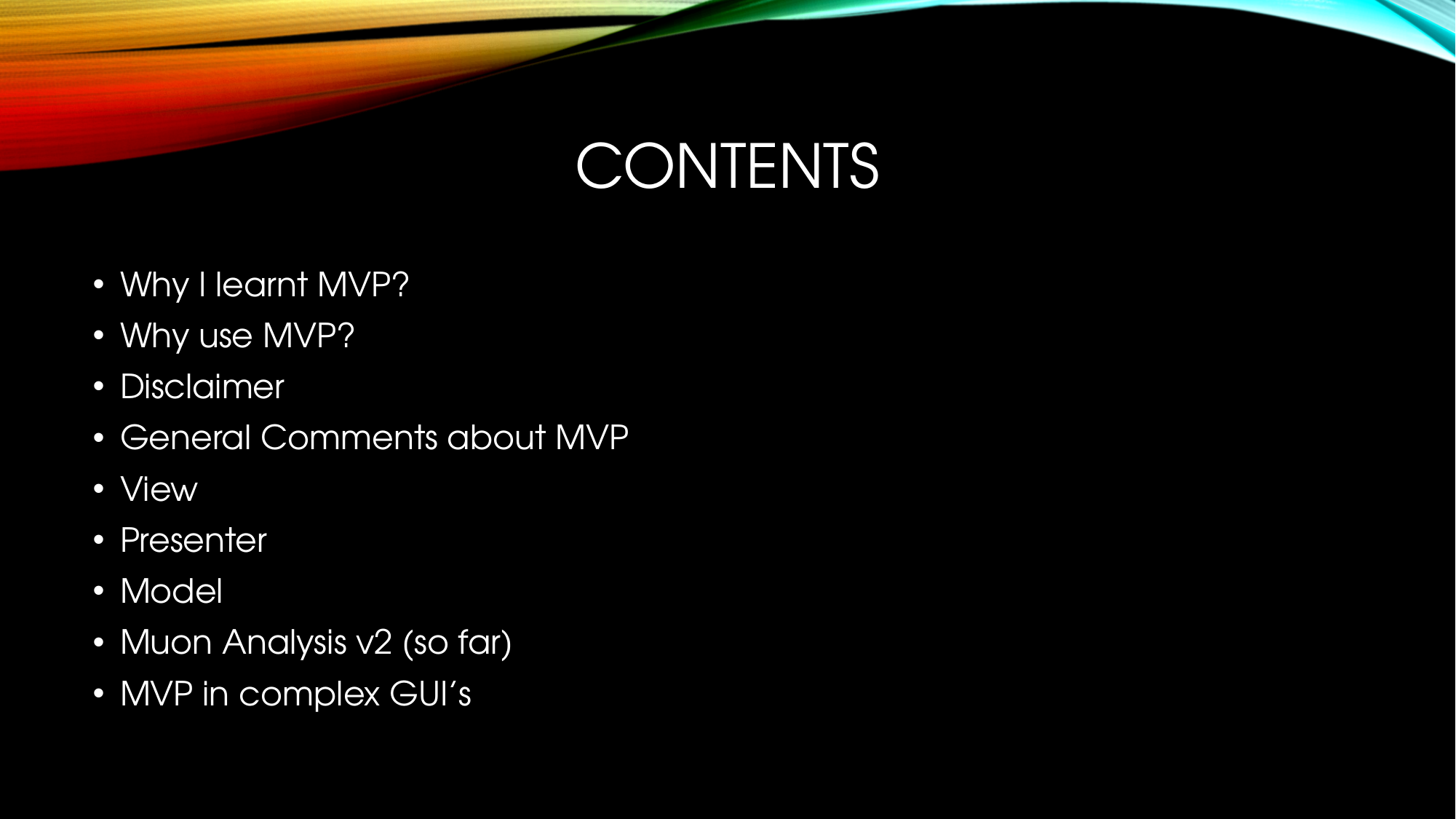

# Contents
Why I learnt MVP?
Why use MVP?
Disclaimer
General Comments about MVP
View
Presenter
Model
Muon Analysis v2 (so far)
MVP in complex GUI’s